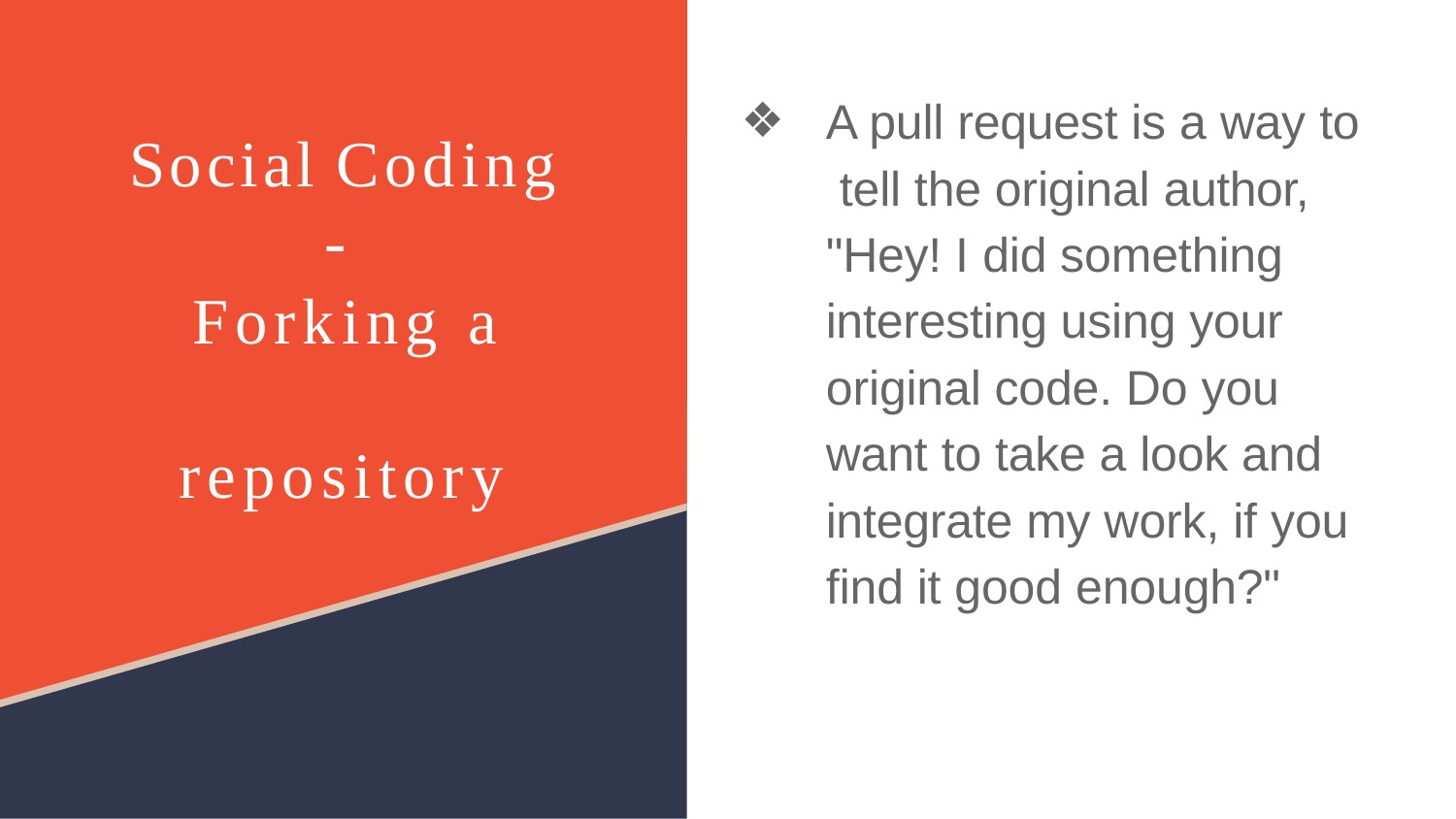

A pull request is a way to  tell the original author,  "Hey! I did something  interesting using your  original code. Do you  want to take a look and  integrate my work, if you  ﬁnd it good enough?"
# Social Coding
-
Forking a  repository